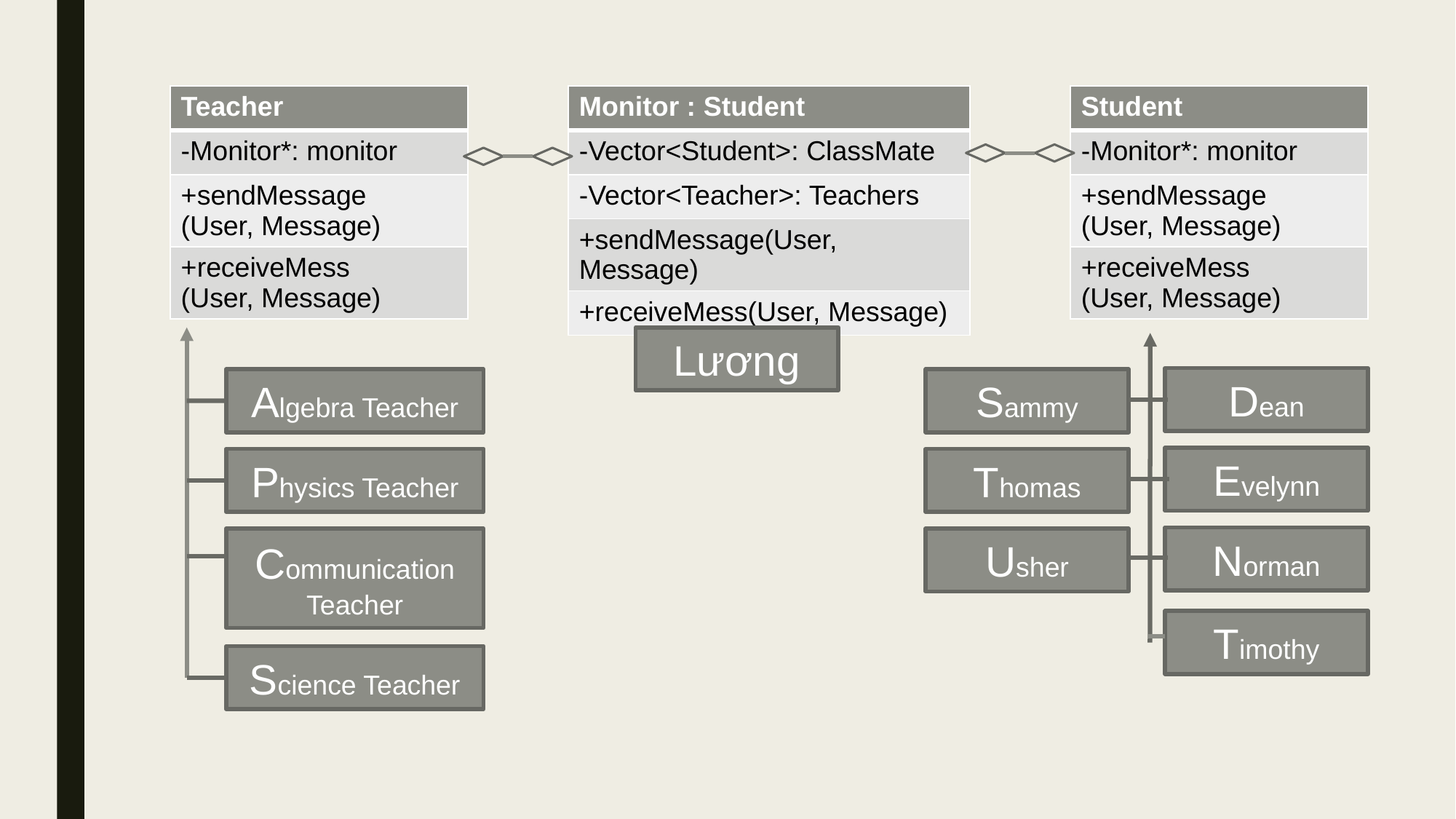

| Teacher |
| --- |
| -Monitor\*: monitor |
| +sendMessage (User, Message) |
| +receiveMess (User, Message) |
| Monitor : Student |
| --- |
| -Vector<Student>: ClassMate |
| -Vector<Teacher>: Teachers |
| +sendMessage(User, Message) |
| +receiveMess(User, Message) |
| Student |
| --- |
| -Monitor\*: monitor |
| +sendMessage (User, Message) |
| +receiveMess (User, Message) |

Lương
Dean
Algebra Teacher
Sammy
Evelynn
Physics Teacher
Thomas
Norman
Communication Teacher
Usher
Timothy
Science Teacher